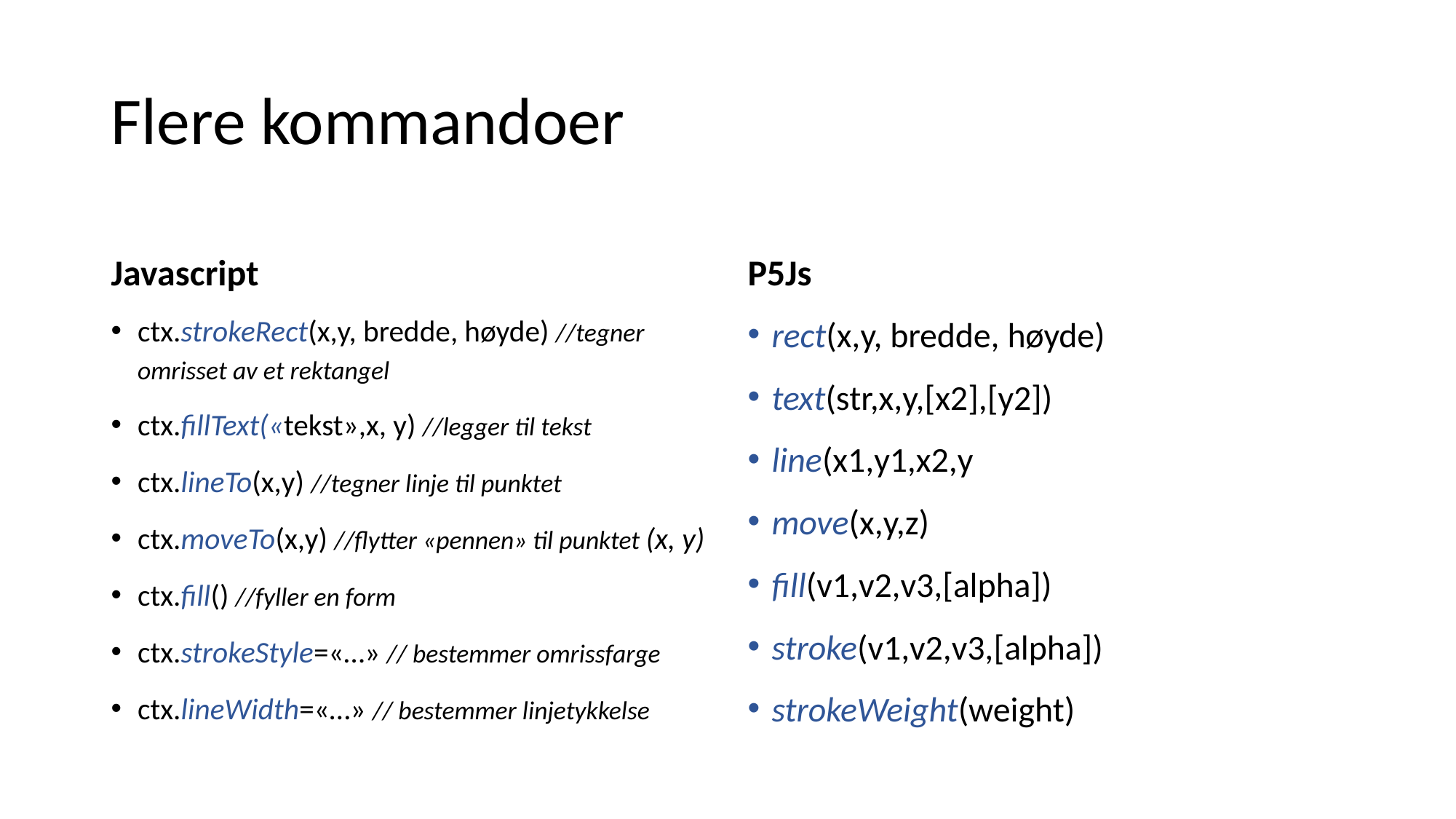

# Flere kommandoer
Javascript
P5Js
ctx.strokeRect(x,y, bredde, høyde) //tegner omrisset av et rektangel
ctx.fillText(«tekst»,x, y) //legger til tekst
ctx.lineTo(x,y) //tegner linje til punktet
ctx.moveTo(x,y) //flytter «pennen» til punktet (x, y)
ctx.fill() //fyller en form
ctx.strokeStyle=«…» // bestemmer omrissfarge
ctx.lineWidth=«…» // bestemmer linjetykkelse

rect(x,y, bredde, høyde)
text(str,x,y,[x2],[y2])
line(x1,y1,x2,y
move(x,y,z)
fill(v1,v2,v3,[alpha])
stroke(v1,v2,v3,[alpha])
strokeWeight(weight)